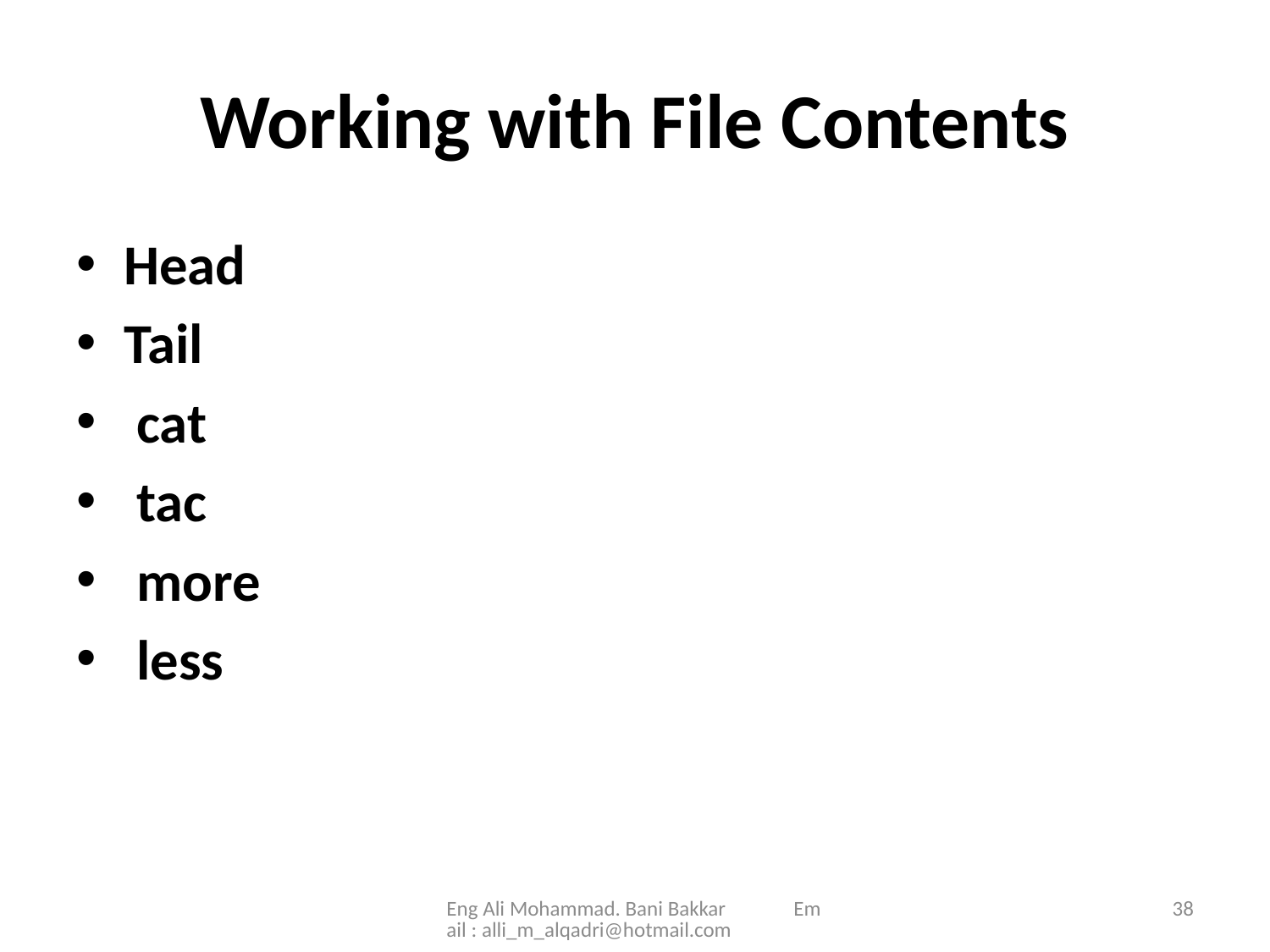

# Working with File Contents
Head
Tail
 cat
 tac
 more
 less
Eng Ali Mohammad. Bani Bakkar              Email : alli_m_alqadri@hotmail.com
38